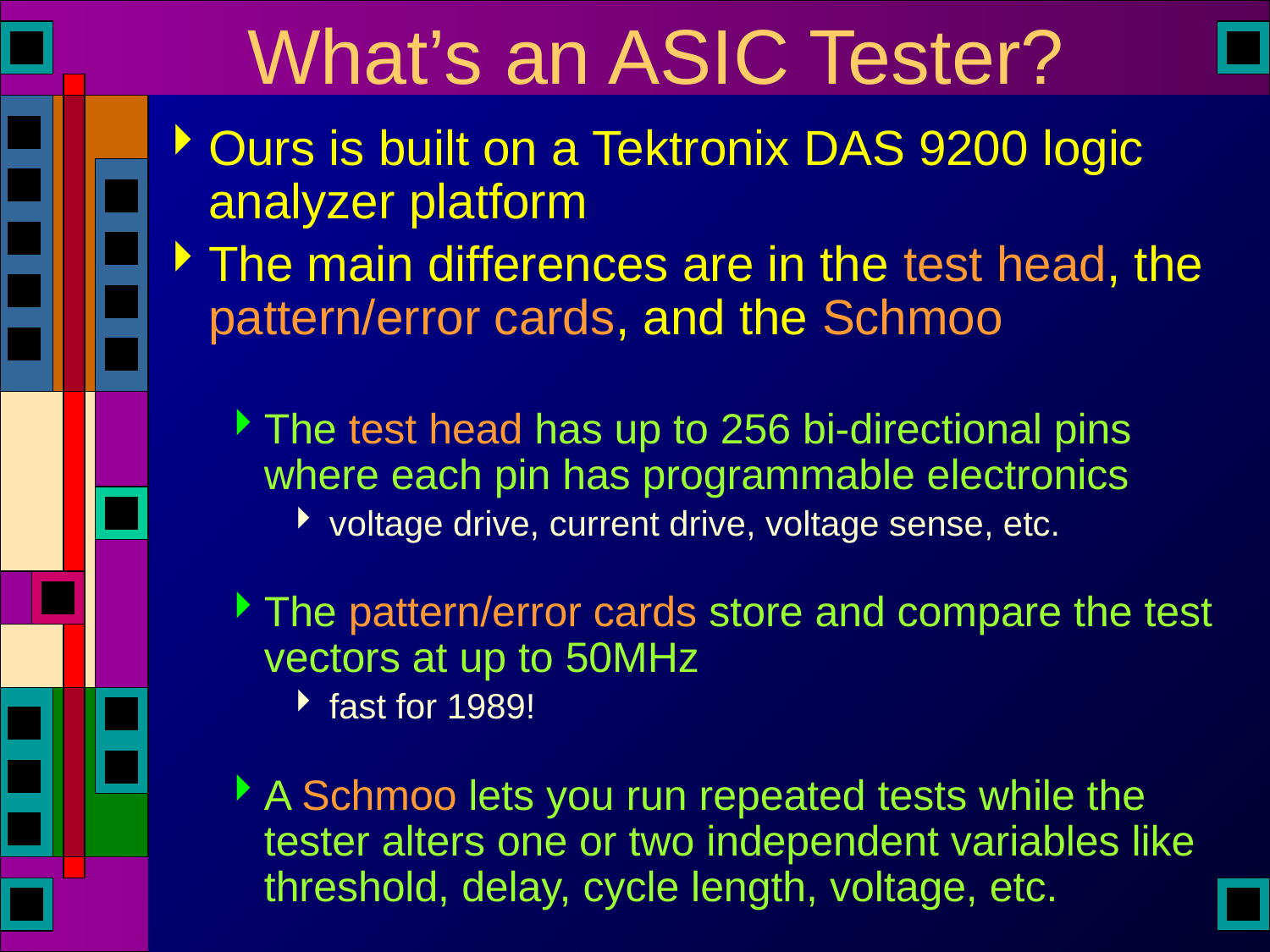

# What’s an ASIC Tester?
Ours is built on a Tektronix DAS 9200 logic analyzer platform
The main differences are in the test head, the pattern/error cards, and the Schmoo
The test head has up to 256 bi-directional pins where each pin has programmable electronics
 voltage drive, current drive, voltage sense, etc.
The pattern/error cards store and compare the test vectors at up to 50MHz
 fast for 1989!
A Schmoo lets you run repeated tests while the tester alters one or two independent variables like threshold, delay, cycle length, voltage, etc.